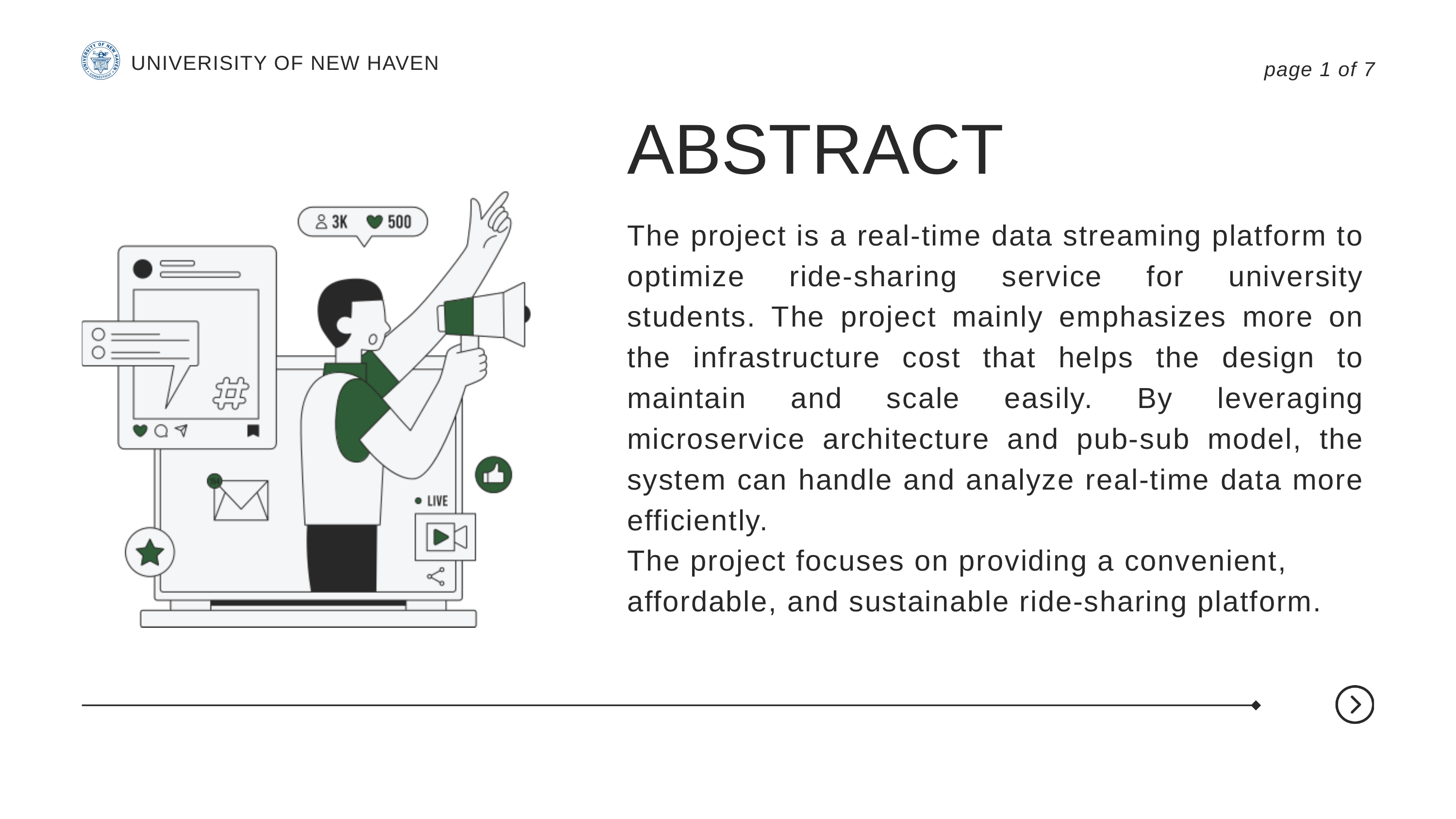

UNIVERISITY OF NEW HAVEN
page 1 of 7
ABSTRACT

The project is a real-time data streaming platform to optimize ride-sharing service for university students. The project mainly emphasizes more on the infrastructure cost that helps the design to maintain and scale easily. By leveraging microservice architecture and pub-sub model, the system can handle and analyze real-time data more efficiently.
The project focuses on providing a convenient, affordable, and sustainable ride-sharing platform.